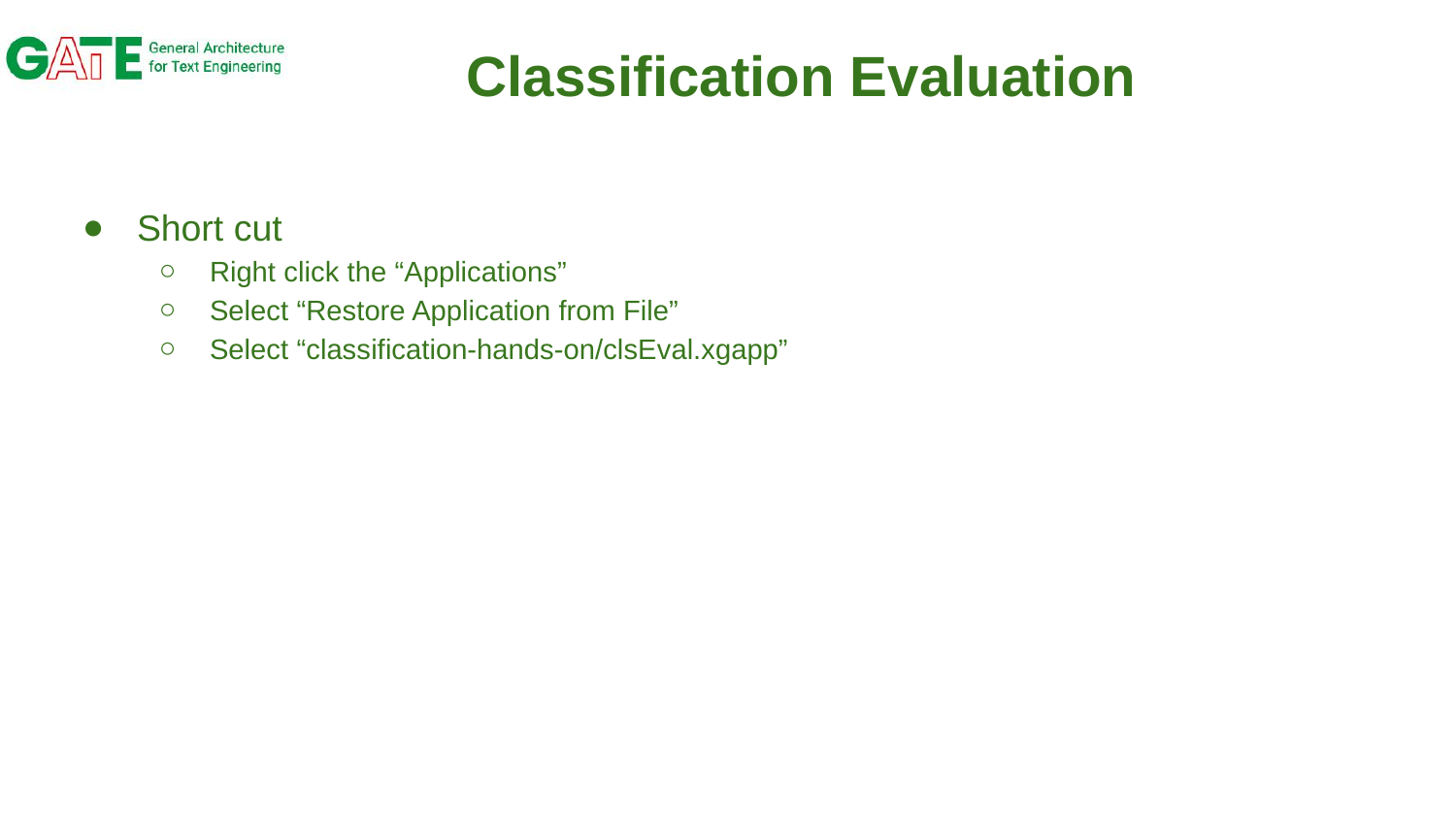

# Classification Evaluation
Short cut
Right click the “Applications”
Select “Restore Application from File”
Select “classification-hands-on/clsEval.xgapp”